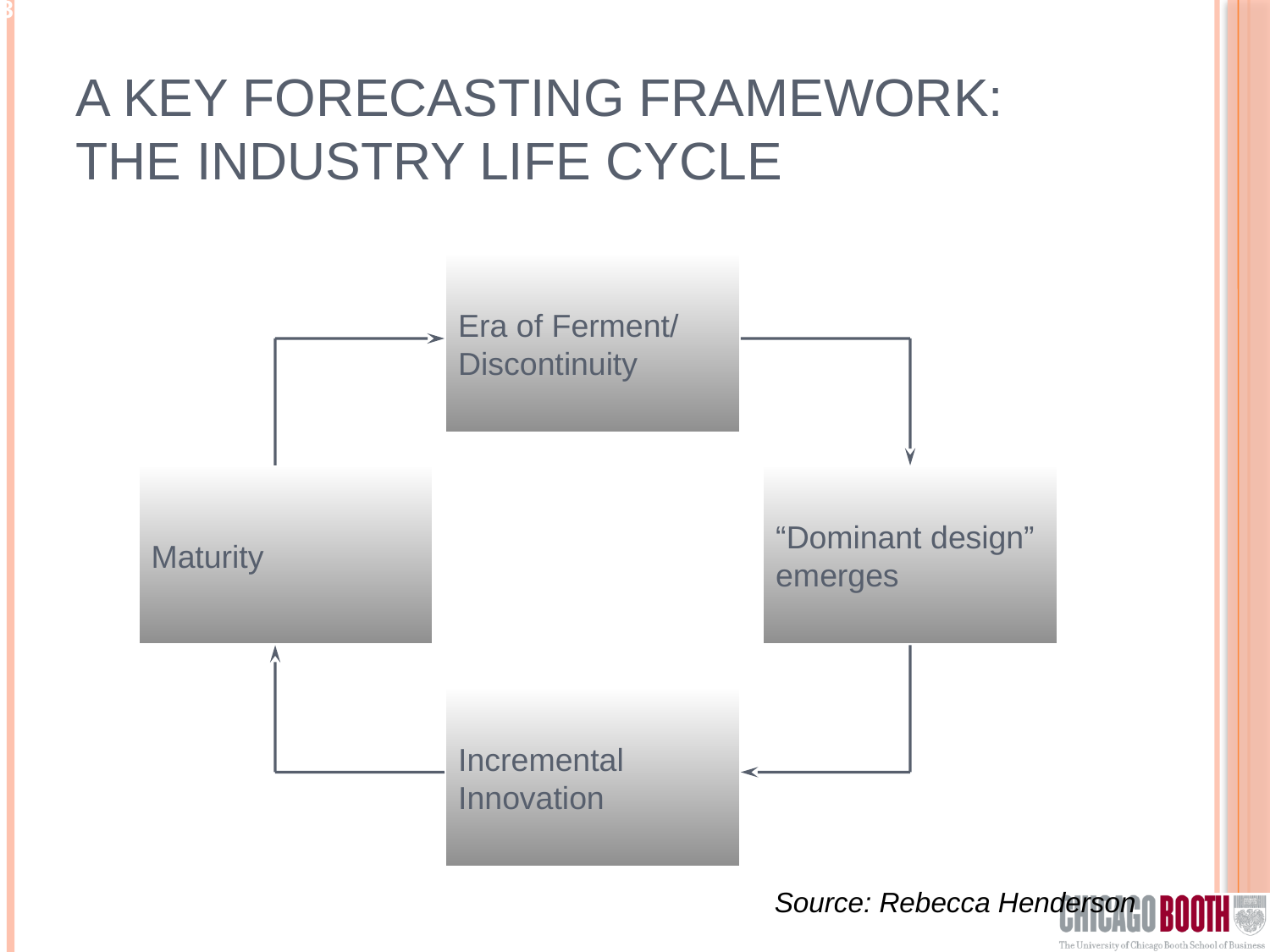

# A Key Forecasting Framework: The industry life cycle
Era of Ferment/
Discontinuity

Maturity
“Dominant design”
emerges

Incremental
Innovation

13

Source: Rebecca Henderson